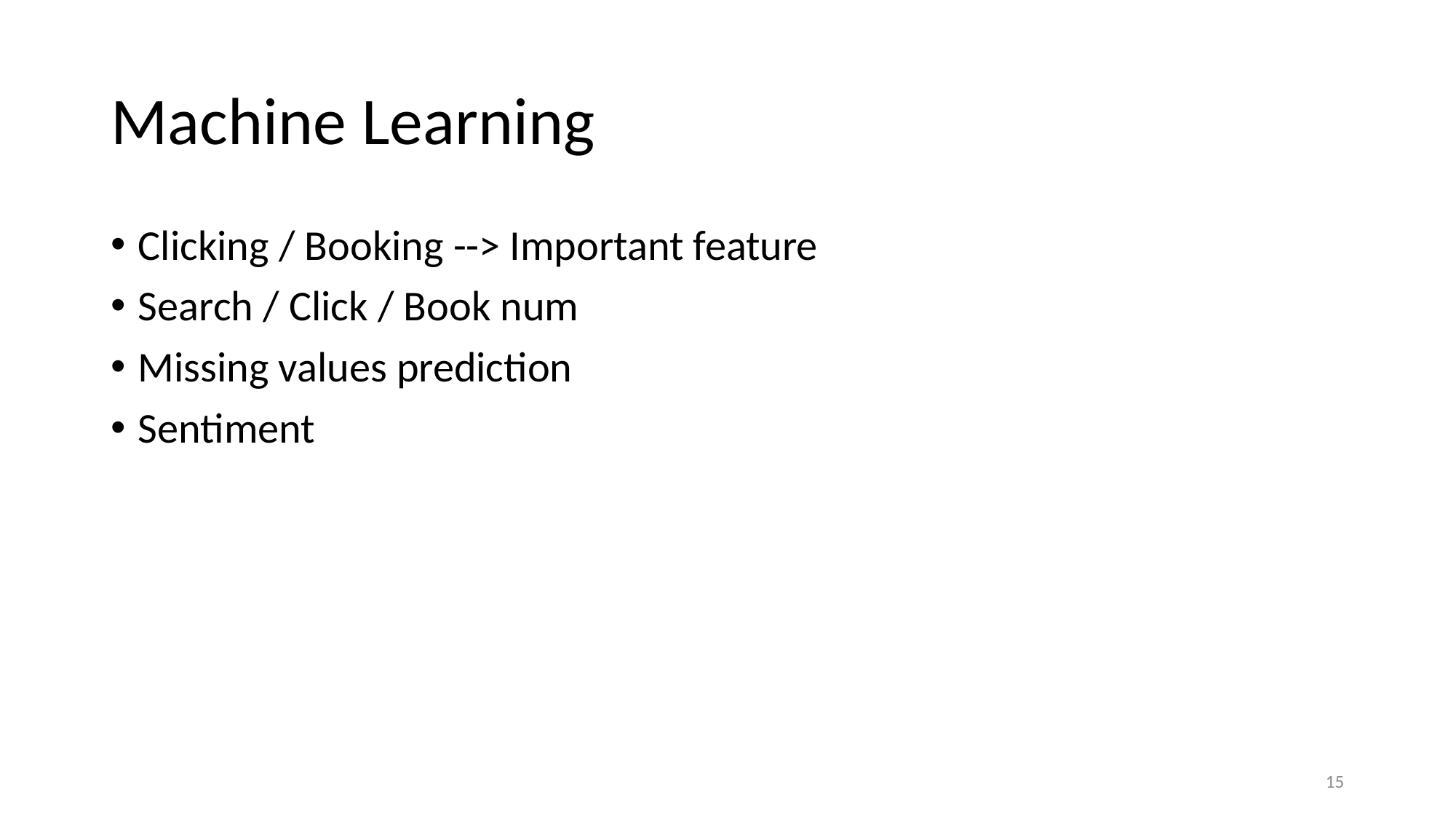

# Machine Learning
Clicking / Booking --> Important feature
Search / Click / Book num
Missing values prediction
Sentiment
15